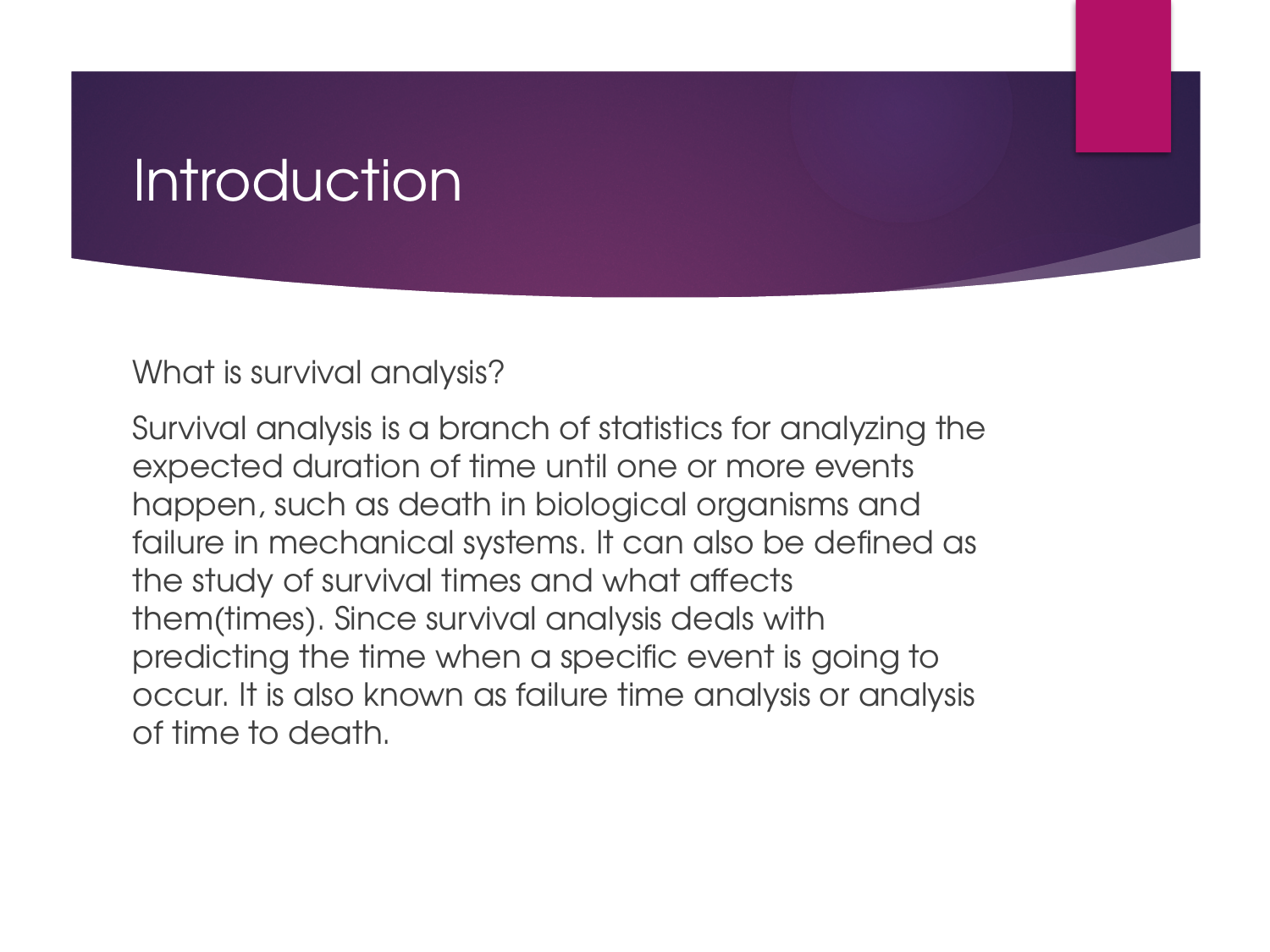

# Introduction
What is survival analysis?
Survival analysis is a branch of statistics for analyzing the expected duration of time until one or more events happen, such as death in biological organisms and failure in mechanical systems. It can also be defined as the study of survival times and what affects them(times). Since survival analysis deals with predicting the time when a specific event is going to occur. It is also known as failure time analysis or analysis of time to death.